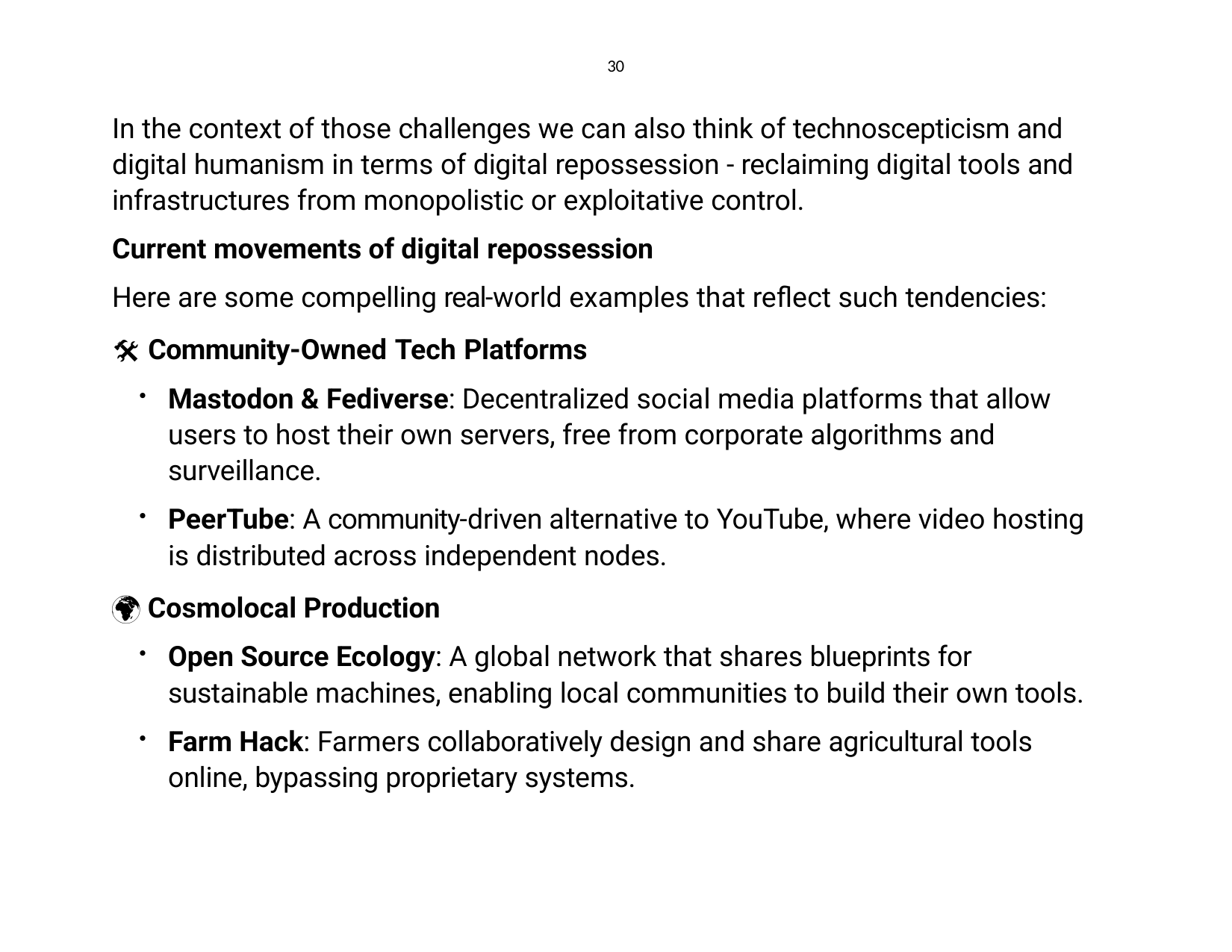

30
In the context of those challenges we can also think of technoscepticism and digital humanism in terms of digital repossession - reclaiming digital tools and infrastructures from monopolistic or exploitative control.
Current movements of digital repossession
Here are some compelling real-world examples that reflect such tendencies:
🛠 Community-Owned Tech Platforms
Mastodon & Fediverse: Decentralized social media platforms that allow users to host their own servers, free from corporate algorithms and surveillance.
PeerTube: A community-driven alternative to YouTube, where video hosting is distributed across independent nodes.
🌍 Cosmolocal Production
Open Source Ecology: A global network that shares blueprints for sustainable machines, enabling local communities to build their own tools.
Farm Hack: Farmers collaboratively design and share agricultural tools online, bypassing proprietary systems.